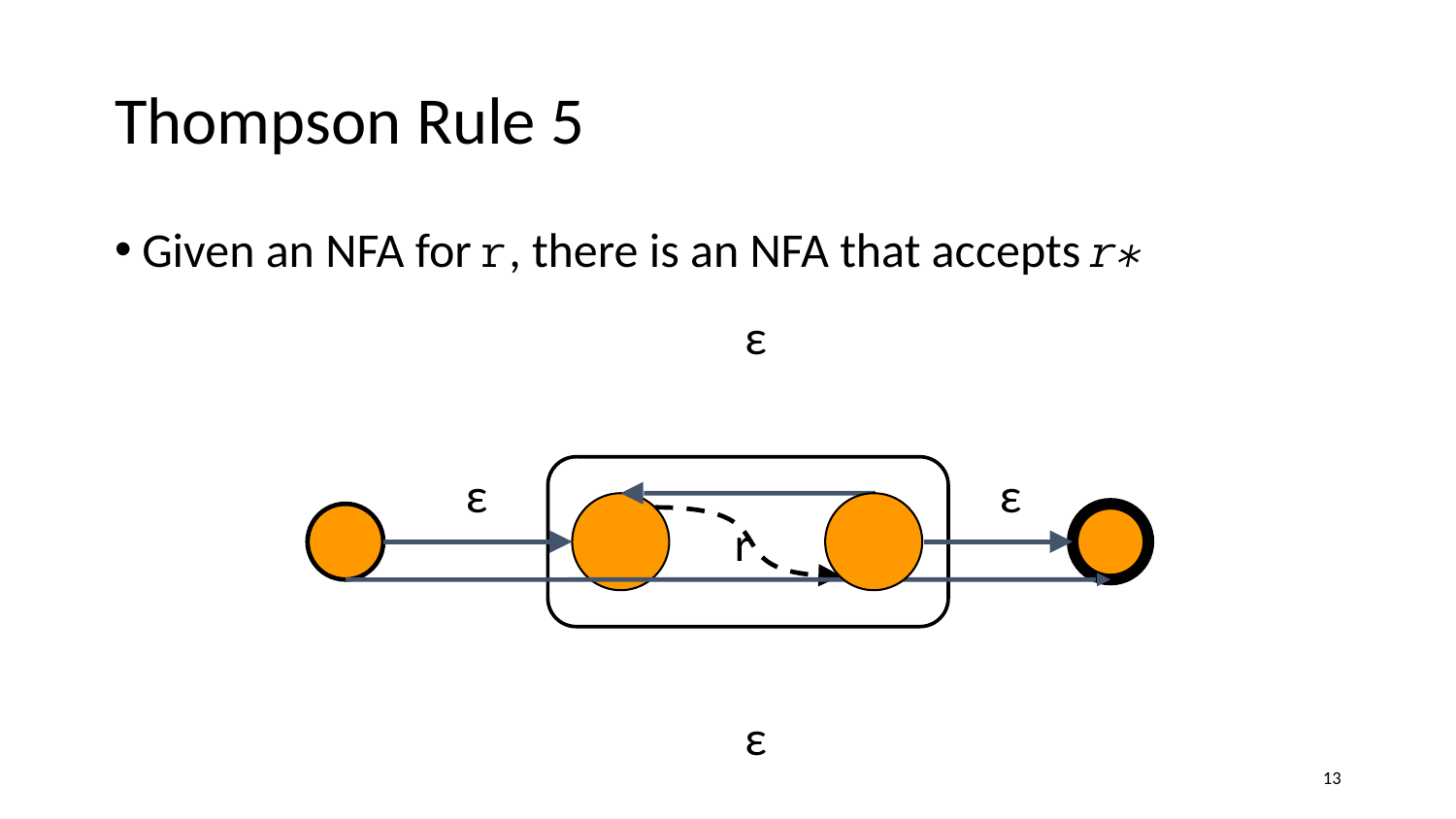

# Thompson Rule 5
Given an NFA for r, there is an NFA that accepts r*
ε
ε

r
ε

ε

13